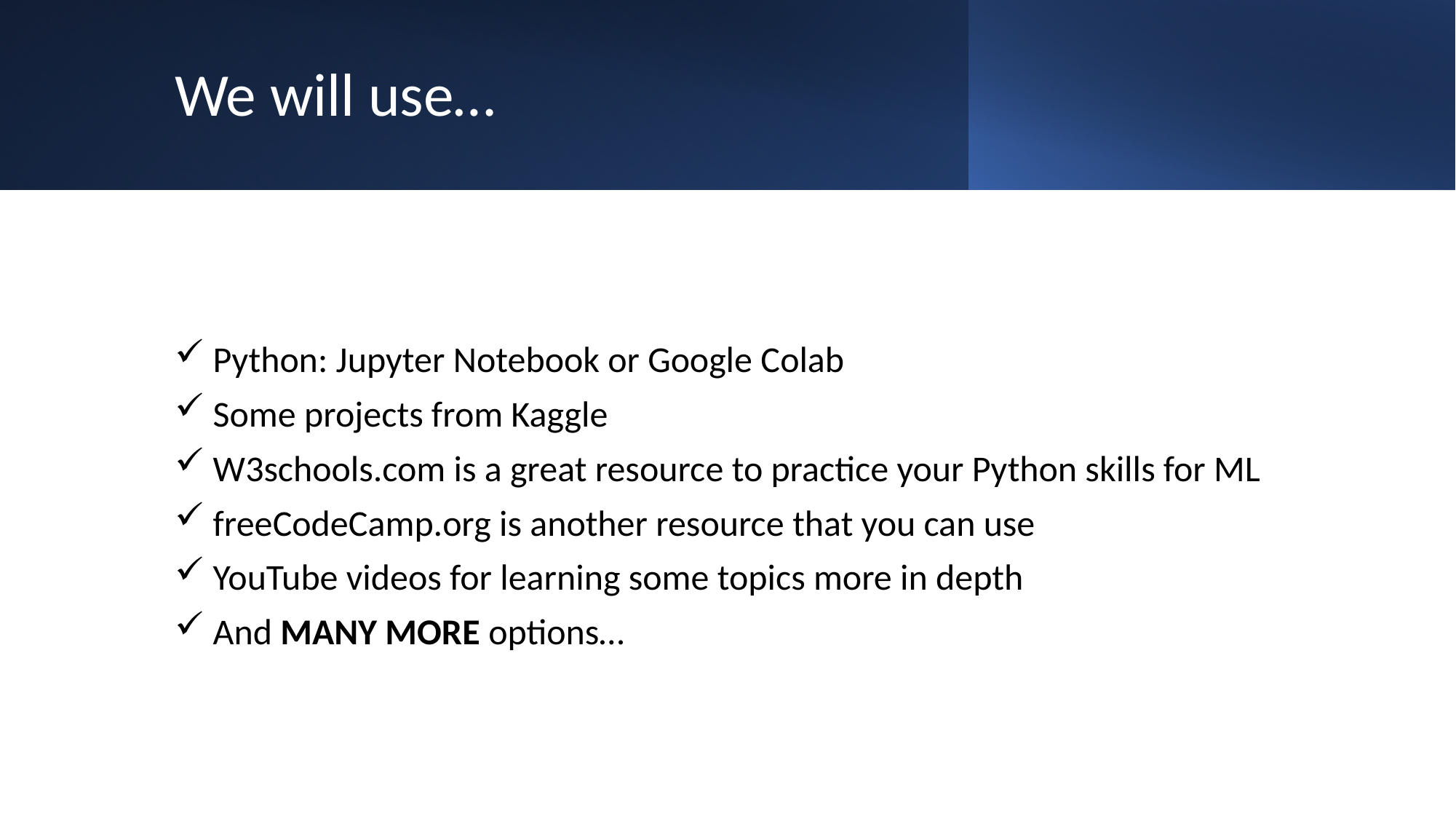

# We will use…
 Python: Jupyter Notebook or Google Colab
 Some projects from Kaggle
 W3schools.com is a great resource to practice your Python skills for ML
 freeCodeCamp.org is another resource that you can use
 YouTube videos for learning some topics more in depth
 And MANY MORE options…